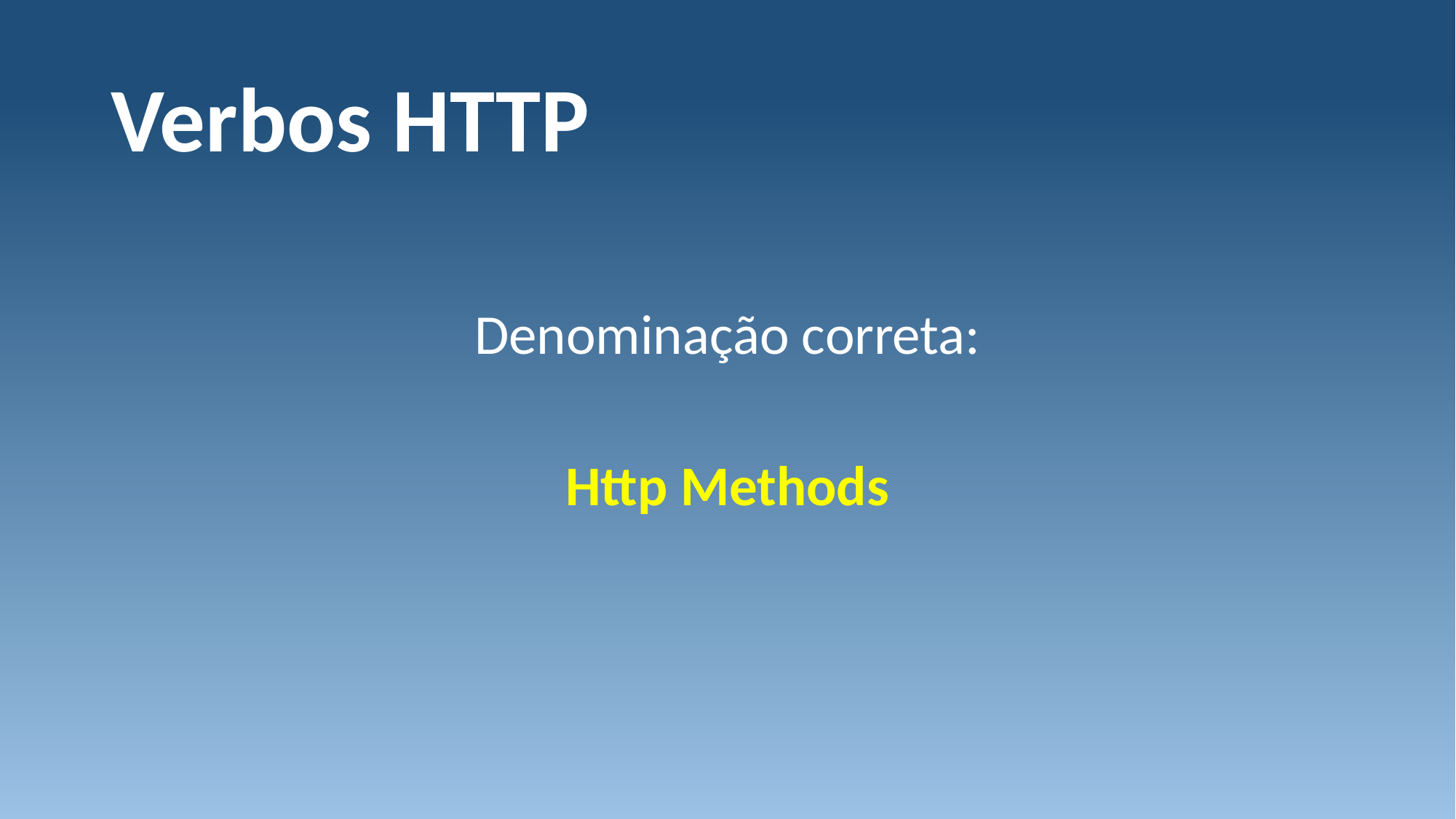

# Verbos HTTP

Denominação correta:

Http Methods